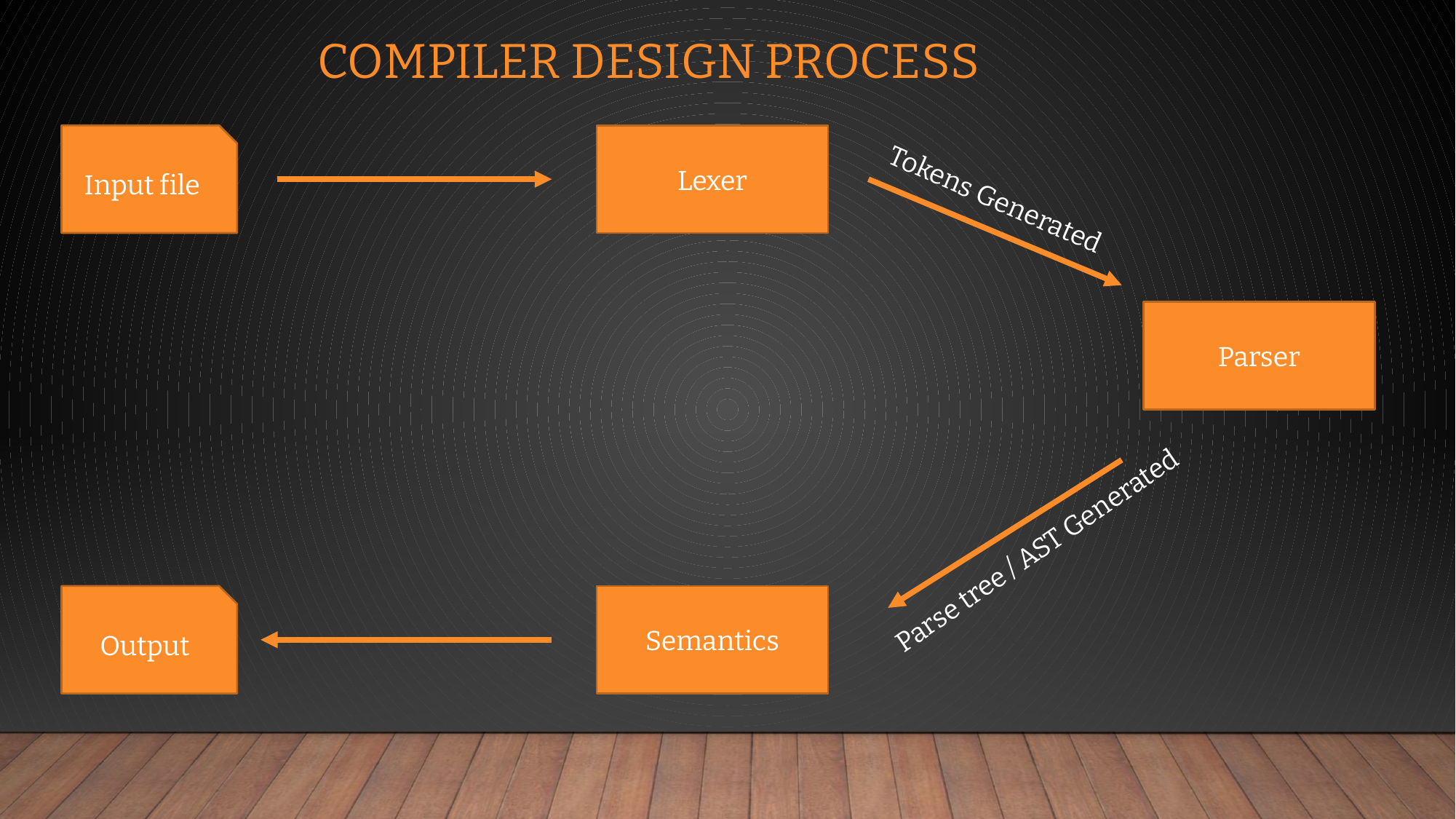

# Compiler design process
Input file
Lexer
 Tokens Generated
Parser
Parse tree / AST Generated
Output
Semantics